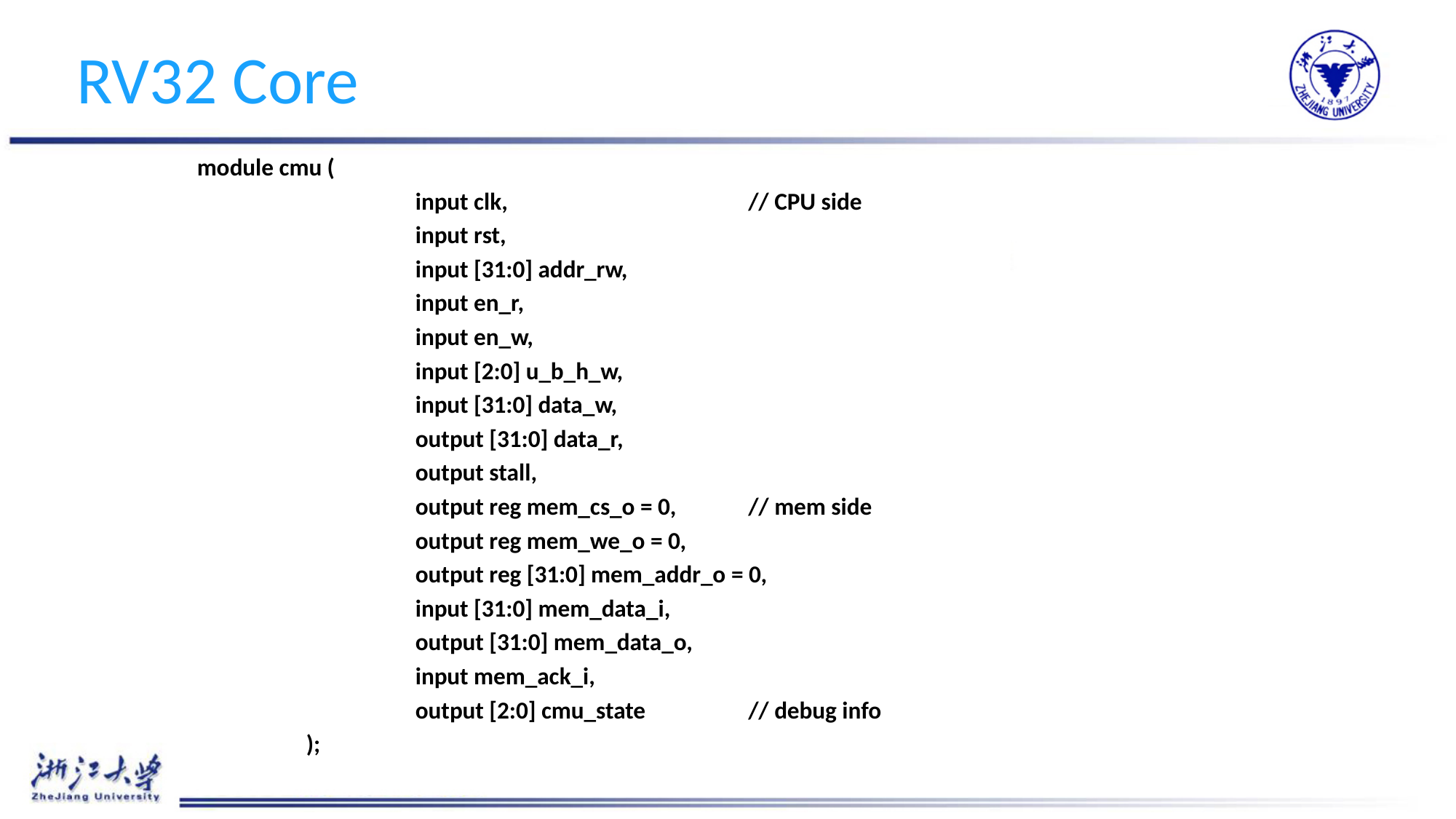

# RV32 Core
module cmu (
		input clk,			 // CPU side
		input rst,
		input [31:0] addr_rw,
		input en_r,
		input en_w,
        		input [2:0] u_b_h_w,
		input [31:0] data_w,
		output [31:0] data_r,
		output stall,
		output reg mem_cs_o = 0,	 // mem side
		output reg mem_we_o = 0,
		output reg [31:0] mem_addr_o = 0,
		input [31:0] mem_data_i,
		output [31:0] mem_data_o,
		input mem_ack_i,
		output [2:0] cmu_state	 // debug info
	);